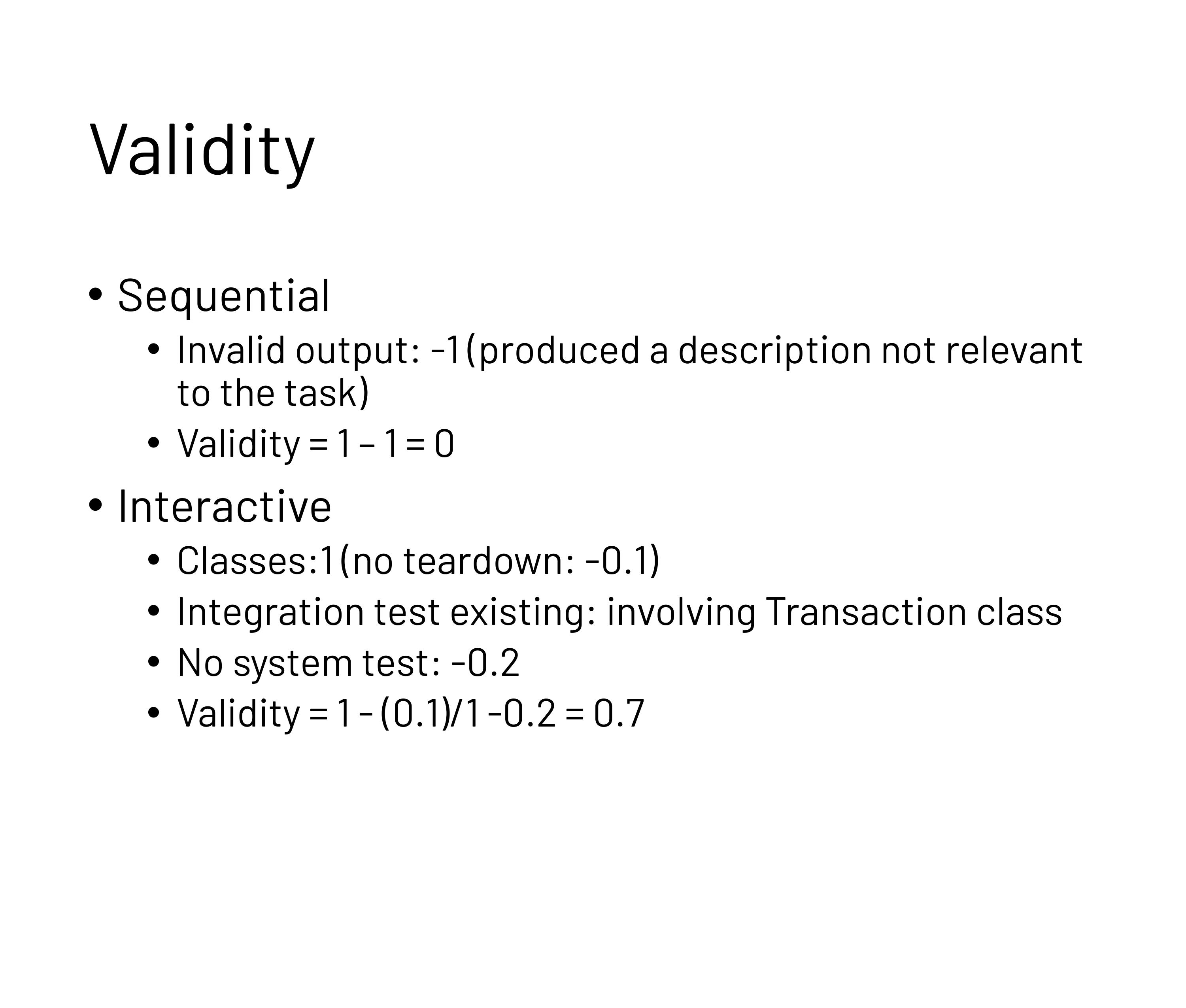

# Validity
Sequential
Invalid output: -1 (produced a description not relevant to the task)
Validity = 1 – 1 = 0
Interactive
Classes:1 (no teardown: -0.1)
Integration test existing: involving Transaction class
No system test: -0.2
Validity = 1 - (0.1)/1 -0.2 = 0.7